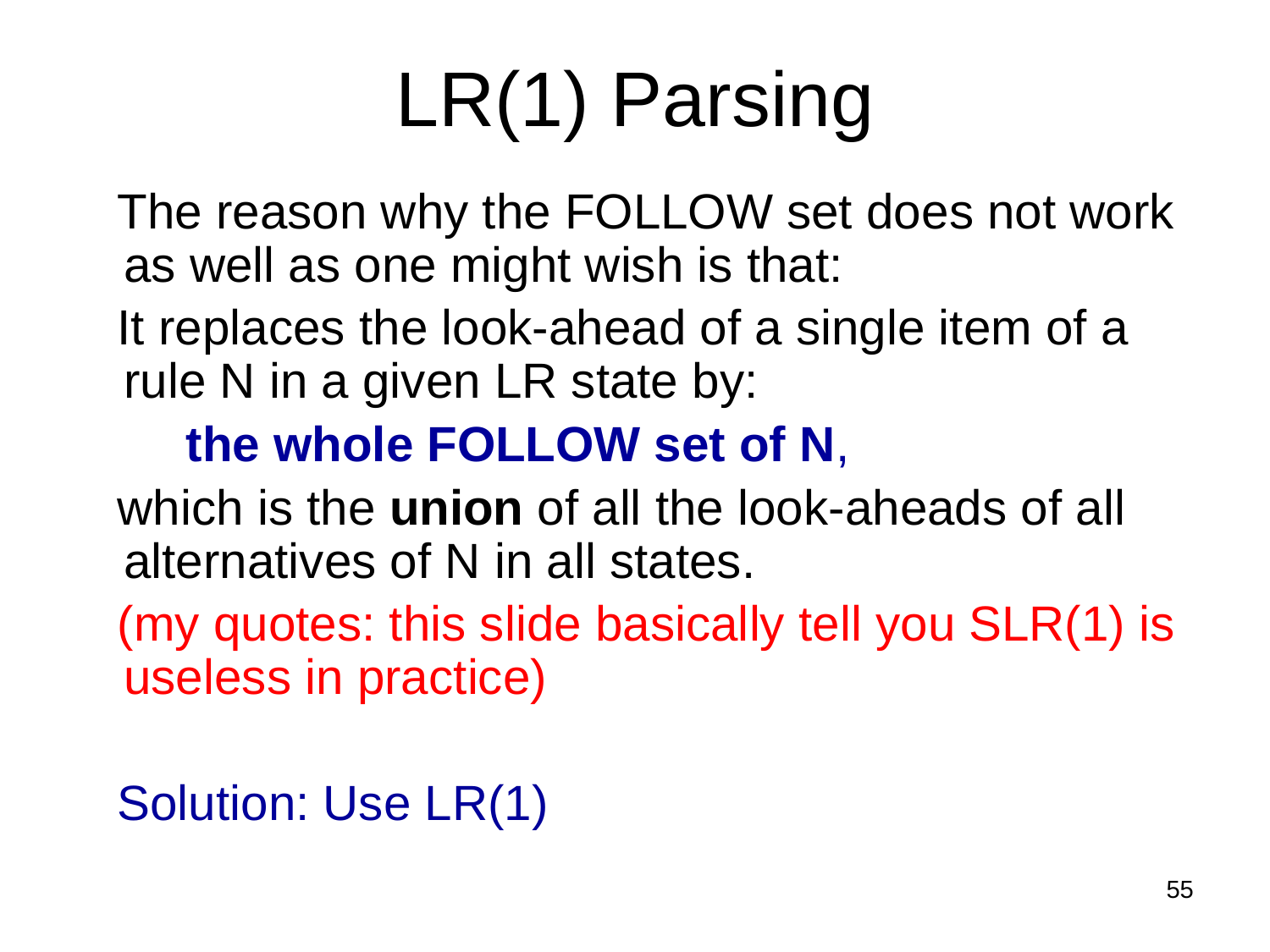

LR(1) Parsing
   The reason why the FOLLOW set does not work as well as one might wish is that:
   It replaces the look-ahead of a single item of a rule N in a given LR state by:
        the whole FOLLOW set of N,
   which is the union of all the look-aheads of all alternatives of N in all states.
   (my quotes: this slide basically tell you SLR(1) is useless in practice)

   Solution: Use LR(1)
55